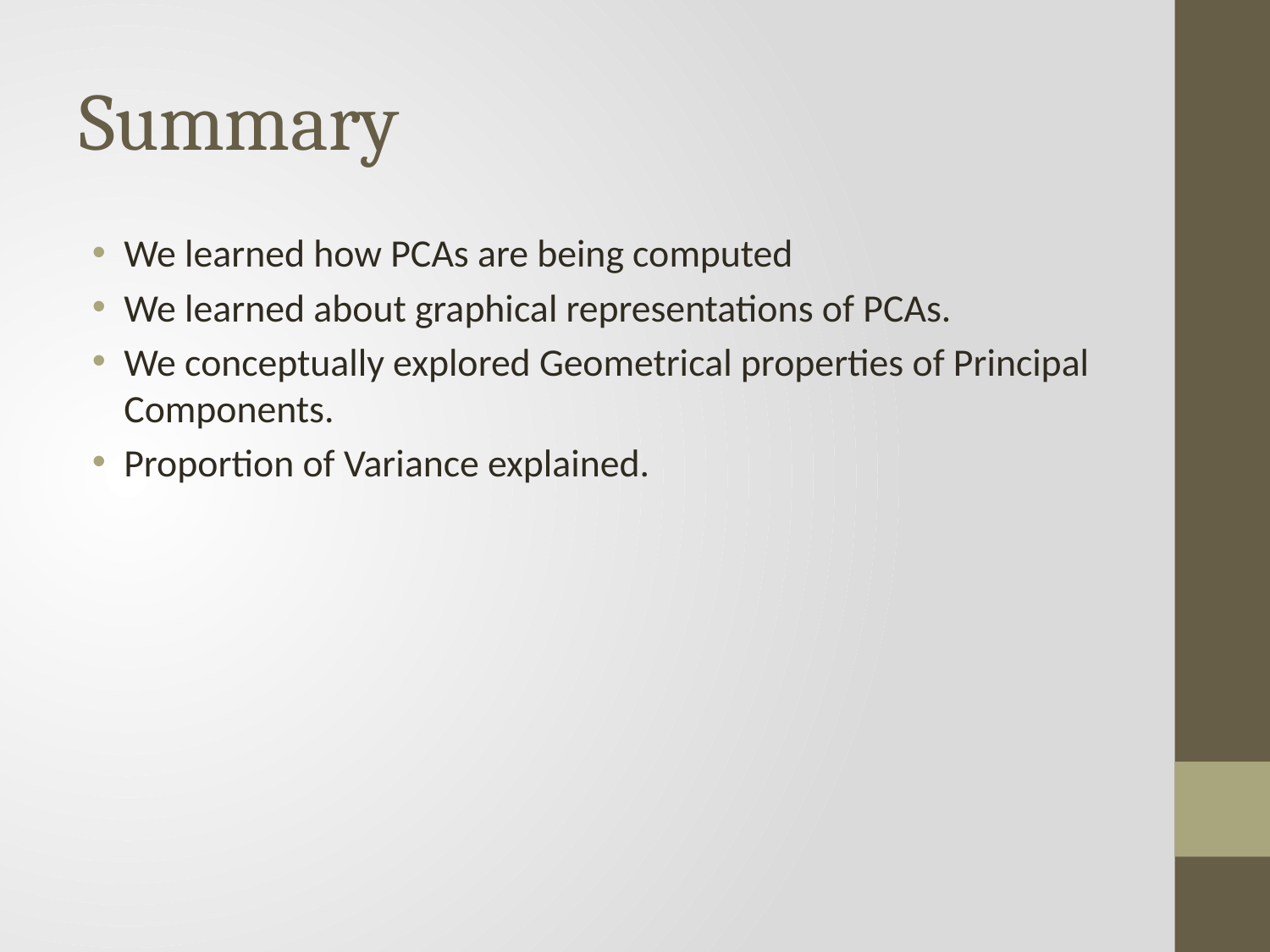

# Summary
We learned how PCAs are being computed
We learned about graphical representations of PCAs.
We conceptually explored Geometrical properties of Principal Components.
Proportion of Variance explained.